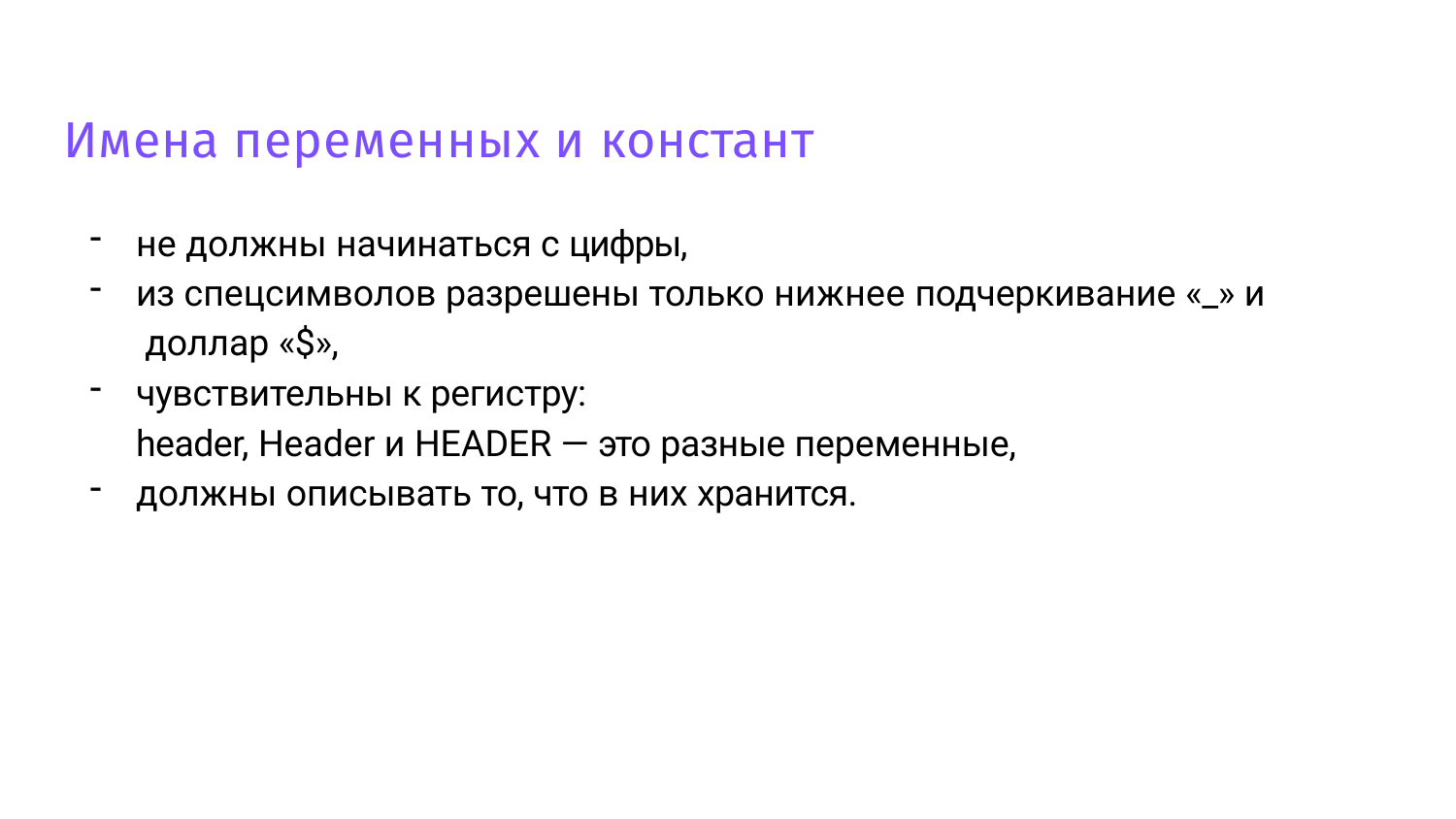

Имена переменных и констант
не должны начинаться с цифры,
из спецсимволов разрешены только нижнее подчеркивание «_» и  доллар «$»,
чувствительны к регистру:
header, Header и HEADER — это разные переменные,
должны описывать то, что в них хранится.